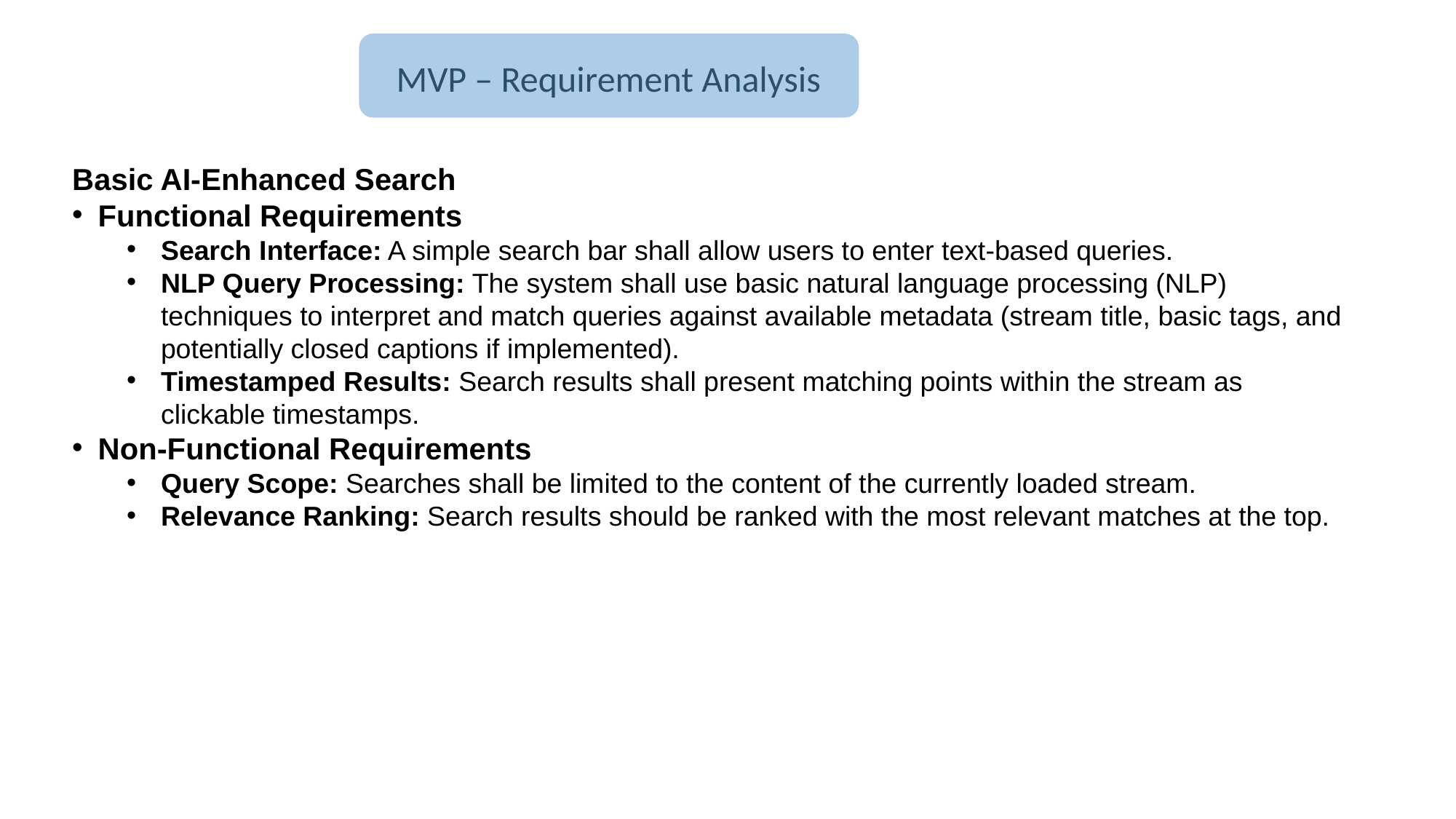

MVP – Requirement Analysis
Basic AI-Enhanced Search
Functional Requirements
Search Interface: A simple search bar shall allow users to enter text-based queries.
NLP Query Processing: The system shall use basic natural language processing (NLP) techniques to interpret and match queries against available metadata (stream title, basic tags, and potentially closed captions if implemented).
Timestamped Results: Search results shall present matching points within the stream as clickable timestamps.
Non-Functional Requirements
Query Scope: Searches shall be limited to the content of the currently loaded stream.
Relevance Ranking: Search results should be ranked with the most relevant matches at the top.